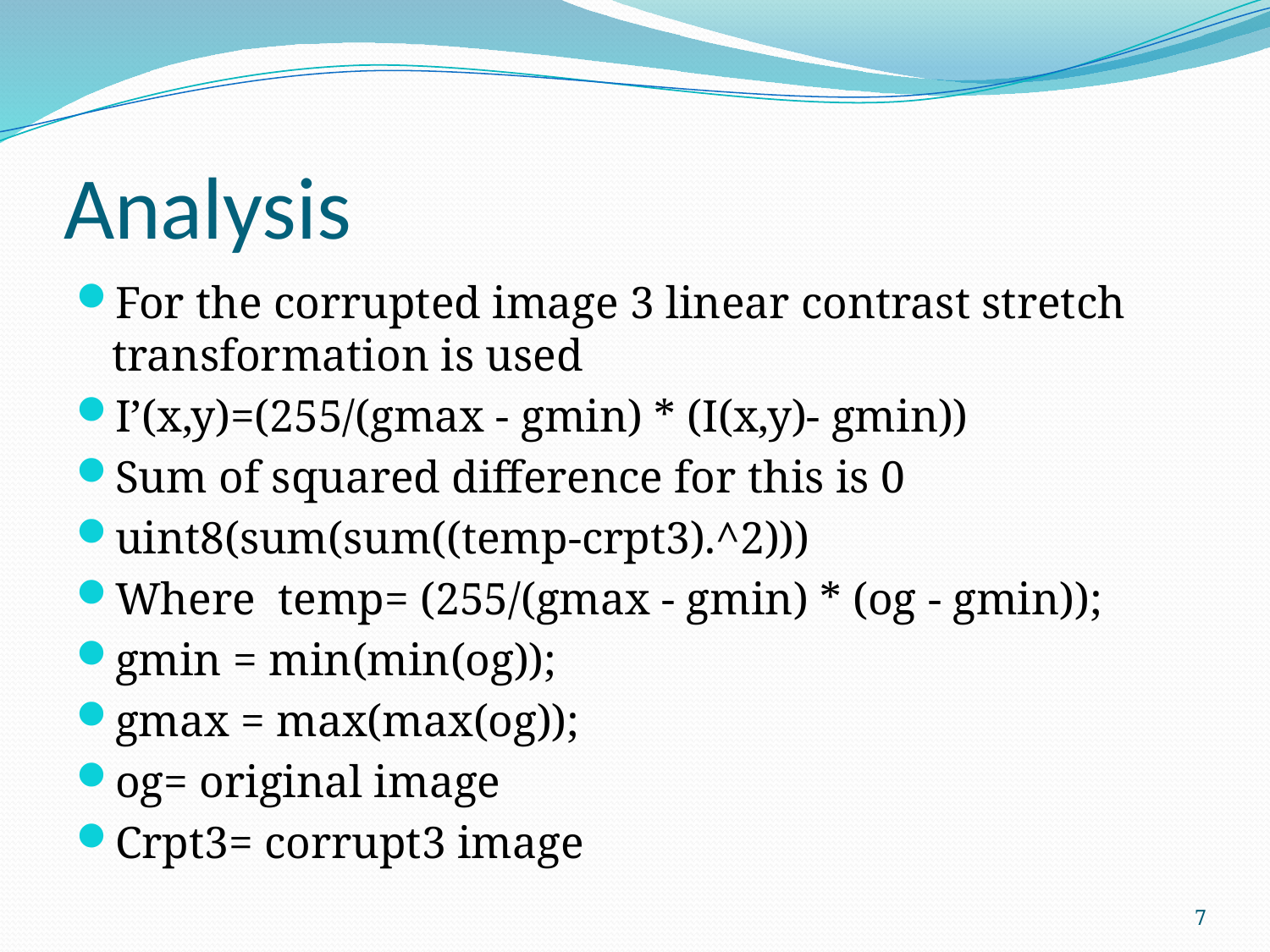

# Analysis
For the corrupted image 3 linear contrast stretch transformation is used
I’(x,y)=(255/(gmax - gmin) * (I(x,y)- gmin))
Sum of squared difference for this is 0
uint8(sum(sum((temp-crpt3).^2)))
Where  temp= (255/(gmax - gmin) * (og - gmin));
gmin = min(min(og));
gmax = max(max(og));
og= original image
Crpt3= corrupt3 image

7